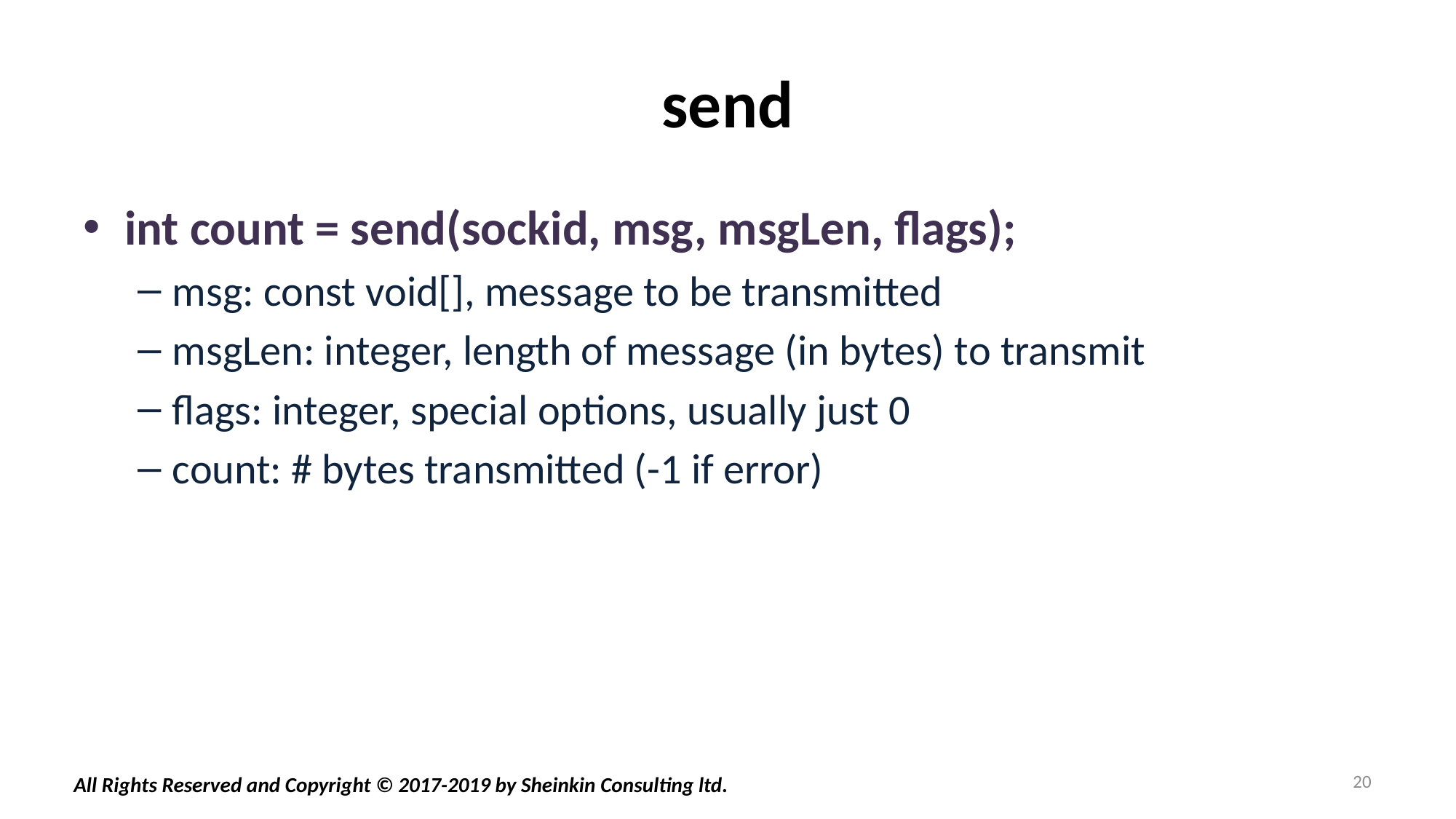

# send
int count = send(sockid, msg, msgLen, flags);
msg: const void[], message to be transmitted
msgLen: integer, length of message (in bytes) to transmit
flags: integer, special options, usually just 0
count: # bytes transmitted (-1 if error)

20